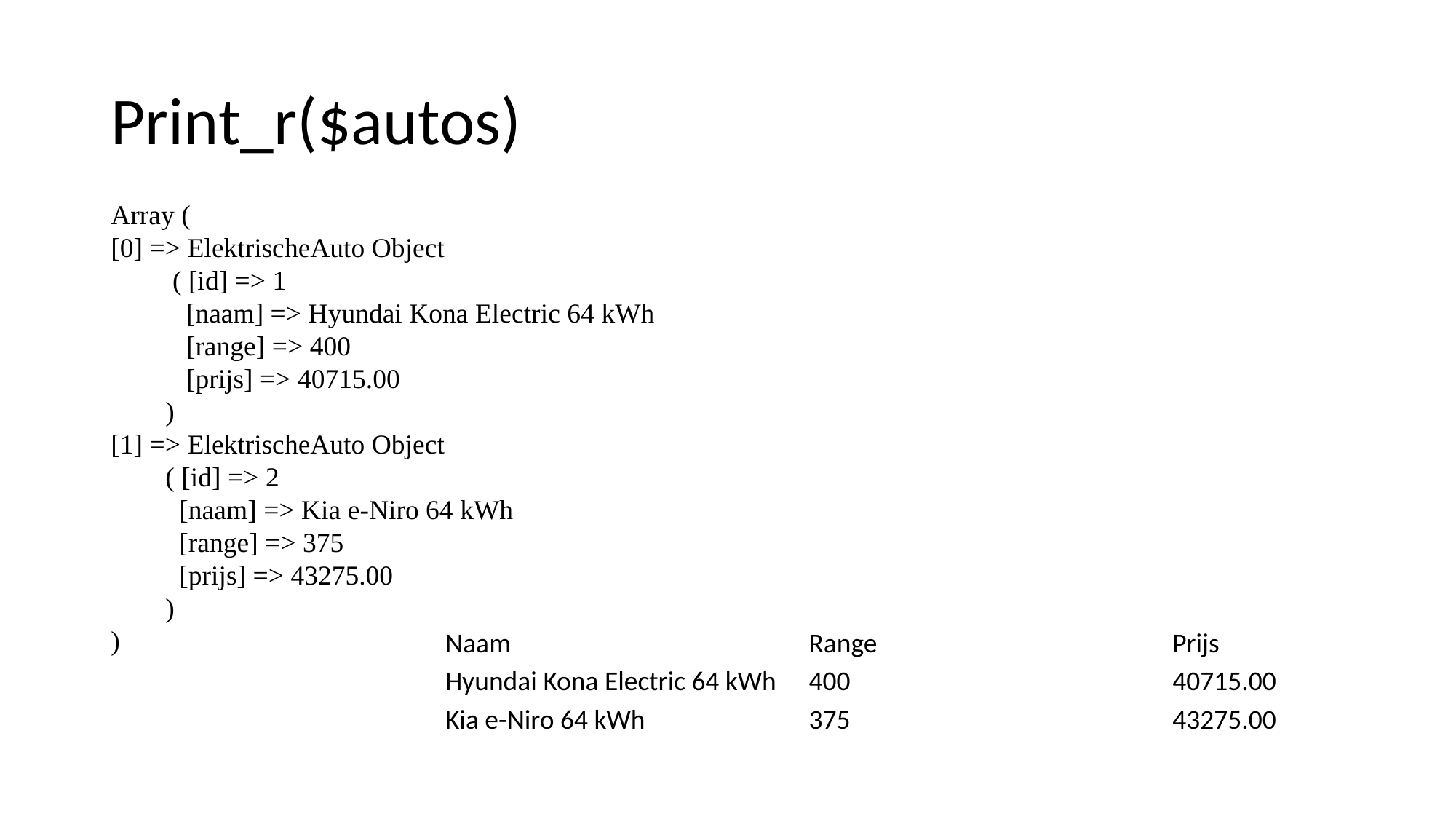

# Print_r($autos)
Array (
[0] => ElektrischeAuto Object
 ( [id] => 1
   [naam] => Hyundai Kona Electric 64 kWh
   [range] => 400
   [prijs] => 40715.00
)
[1] => ElektrischeAuto Object
( [id] => 2
  [naam] => Kia e-Niro 64 kWh
  [range] => 375
  [prijs] => 43275.00
)
)
| Naam | Range | Prijs |
| --- | --- | --- |
| Hyundai Kona Electric 64 kWh | 400 | 40715.00 |
| Kia e-Niro 64 kWh | 375 | 43275.00 |